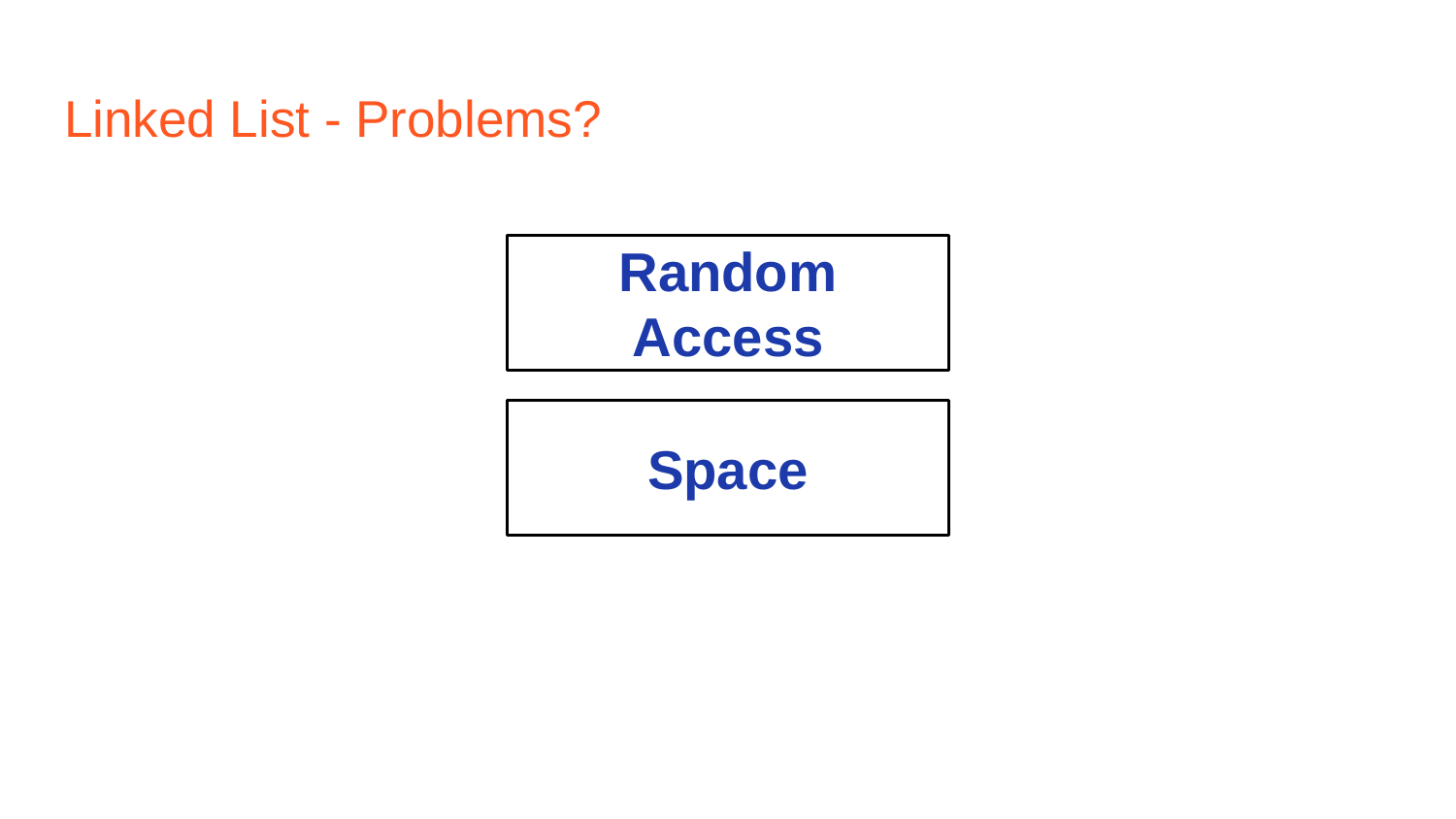

# Linked List - Problems?
Random Access
Space